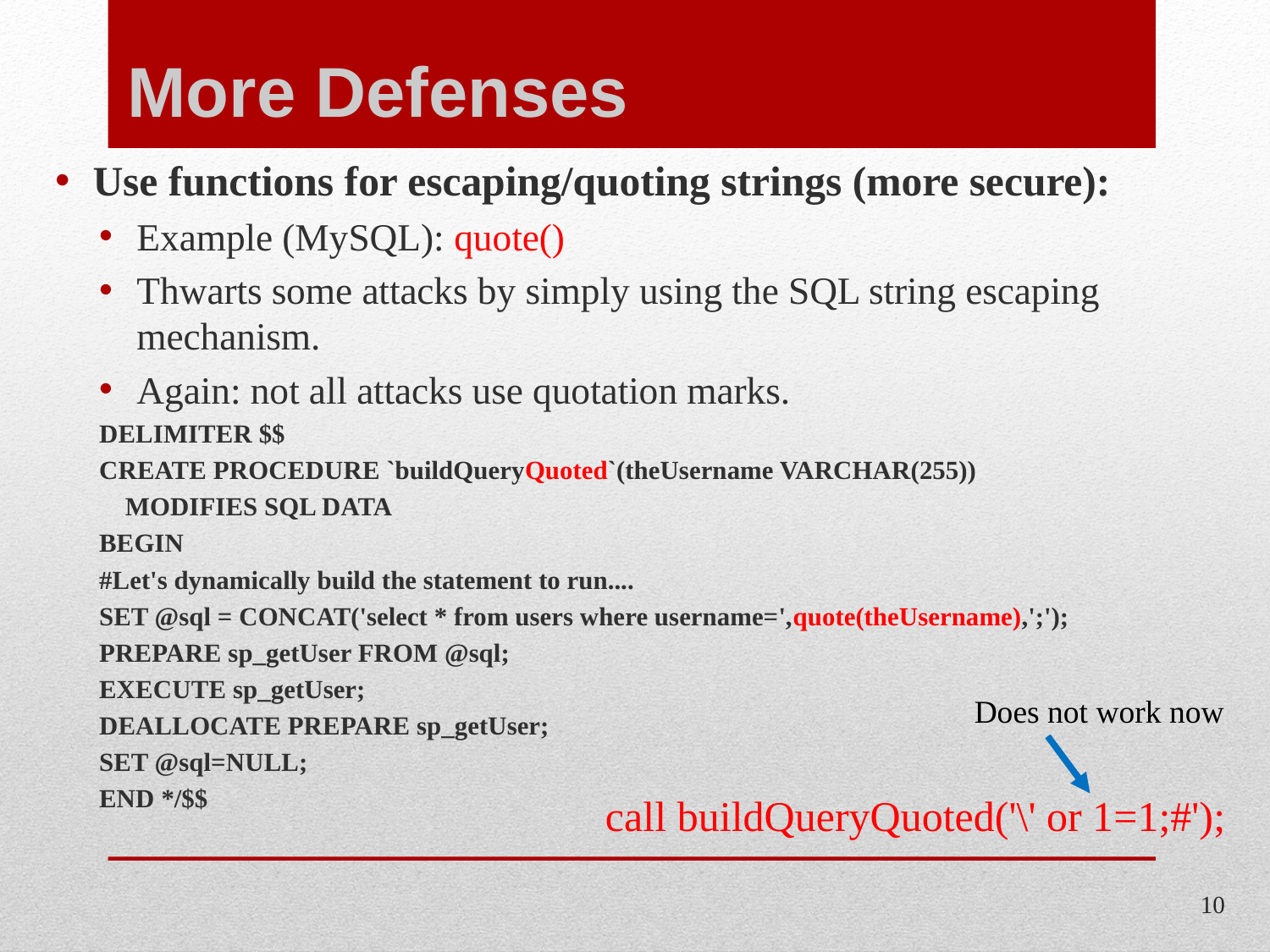

# More Defenses
Use functions for escaping/quoting strings (more secure):
Example (MySQL): quote()
Thwarts some attacks by simply using the SQL string escaping mechanism.
Again: not all attacks use quotation marks.
DELIMITER $$
CREATE PROCEDURE `buildQueryQuoted`(theUsername VARCHAR(255))
    MODIFIES SQL DATA
BEGIN
	#Let's dynamically build the statement to run....
	SET @sql = CONCAT('select * from users where username=',quote(theUsername),';');
	PREPARE sp_getUser FROM @sql;
	EXECUTE sp_getUser;
	DEALLOCATE PREPARE sp_getUser;
	SET @sql=NULL;
END */$$

Does not work now
call buildQueryQuoted('\' or 1=1;#');
10